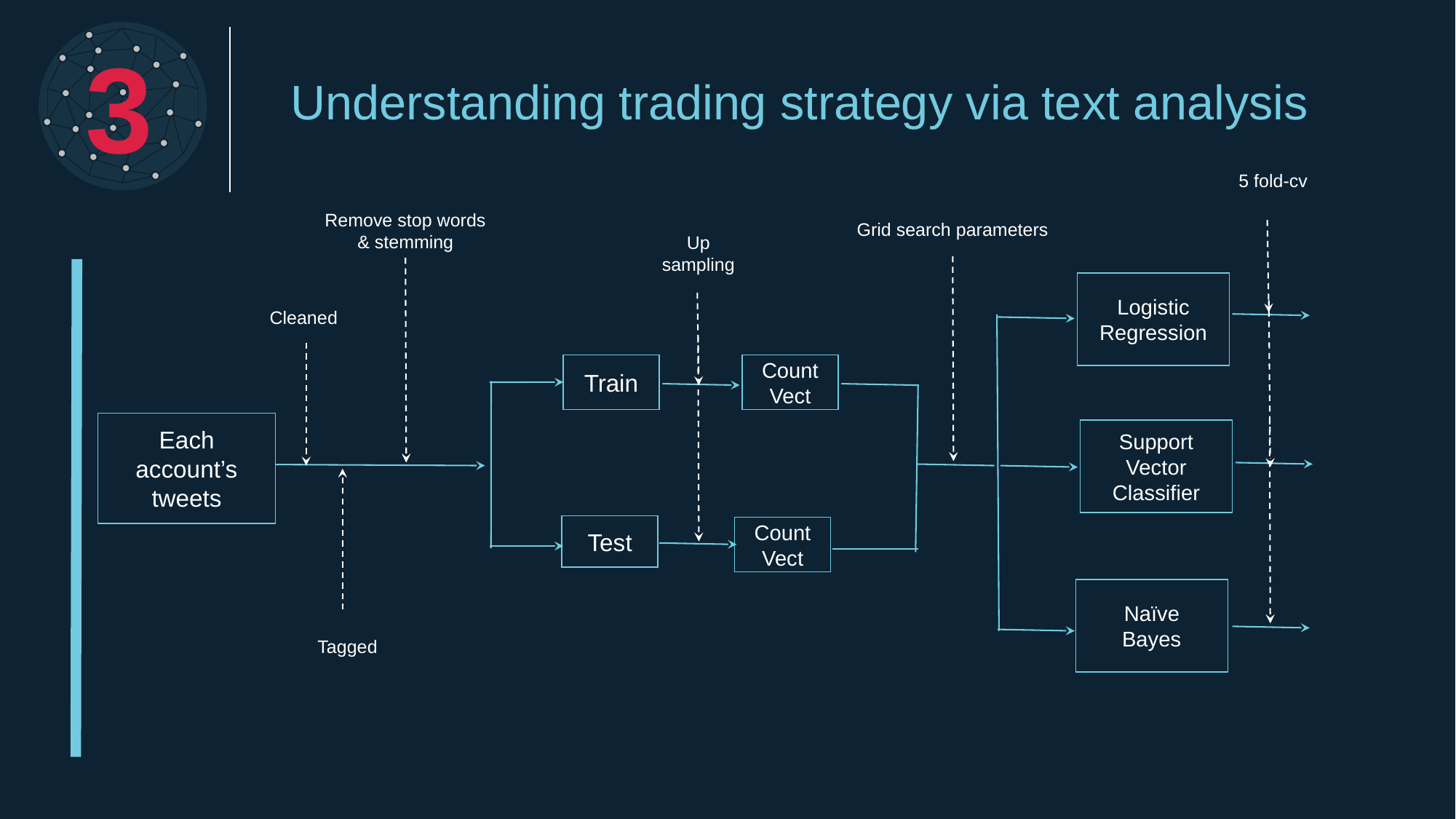

3
Understanding trading strategy via text analysis
5 fold-cv
Grid search parameters
Remove stop words
& stemming
Up sampling
Logistic
Regression
Cleaned
Train
Count Vect
Each account’s
tweets
Support Vector Classifier
Test
Count Vect
Naïve
Bayes
Tagged